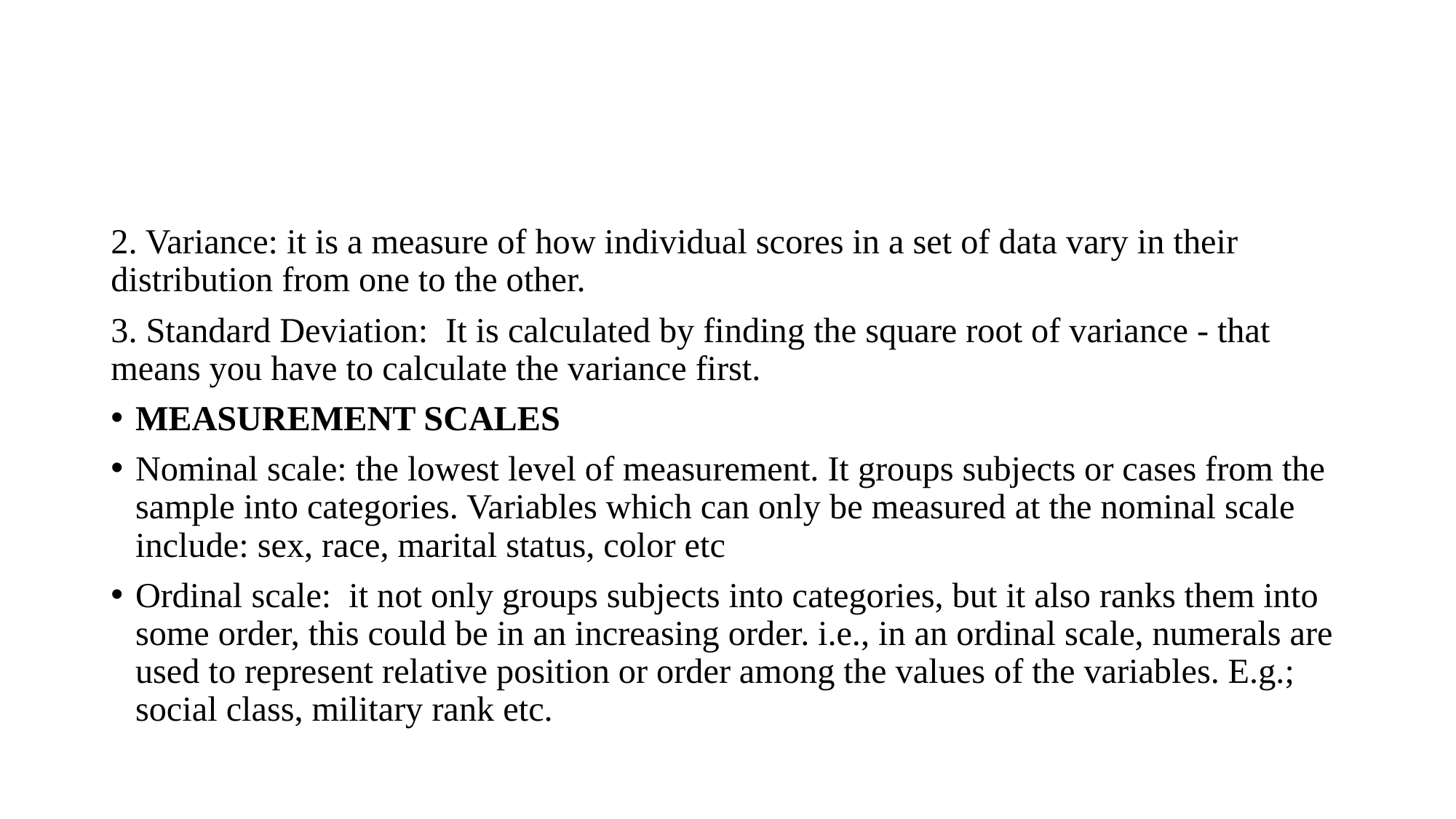

#
2. Variance: it is a measure of how individual scores in a set of data vary in their distribution from one to the other.
3. Standard Deviation:  It is calculated by finding the square root of variance - that means you have to calculate the variance first.
MEASUREMENT SCALES
Nominal scale: the lowest level of measurement. It groups subjects or cases from the sample into categories. Variables which can only be measured at the nominal scale include: sex, race, marital status, color etc
Ordinal scale:  it not only groups subjects into categories, but it also ranks them into some order, this could be in an increasing order. i.e., in an ordinal scale, numerals are used to represent relative position or order among the values of the variables. E.g.; social class, military rank etc.